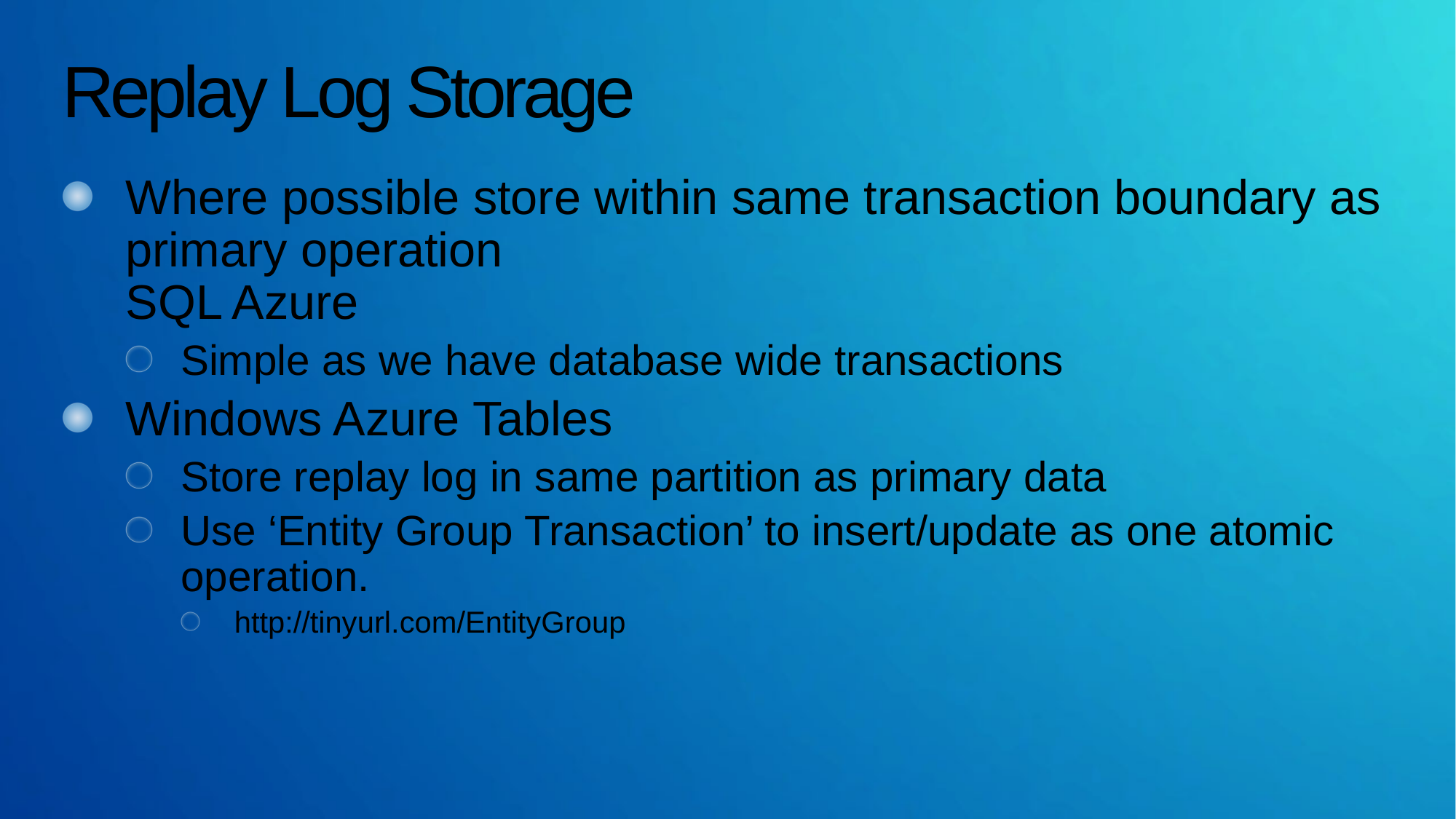

# Replay Log Storage
Where possible store within same transaction boundary as primary operation
SQL Azure
Simple as we have database wide transactions
Windows Azure Tables
Store replay log in same partition as primary data
Use ‘Entity Group Transaction’ to insert/update as one atomic operation.
http://tinyurl.com/EntityGroup